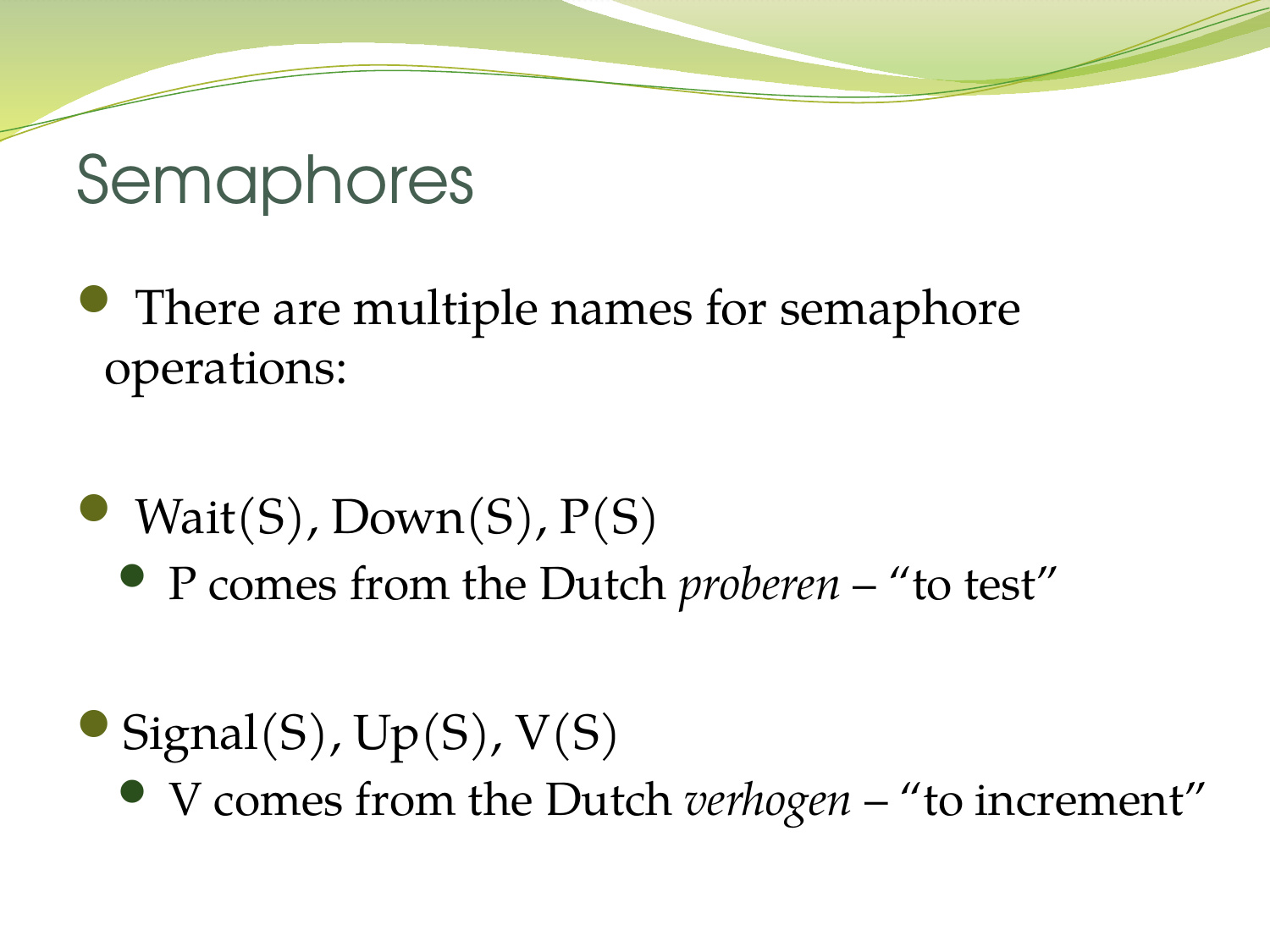

# Semaphores
 There are multiple names for semaphore operations:

 Wait(S), Down(S), P(S)
 P comes from the Dutch proberen – “to test”

Signal(S), Up(S), V(S)
 V comes from the Dutch verhogen – “to increment”